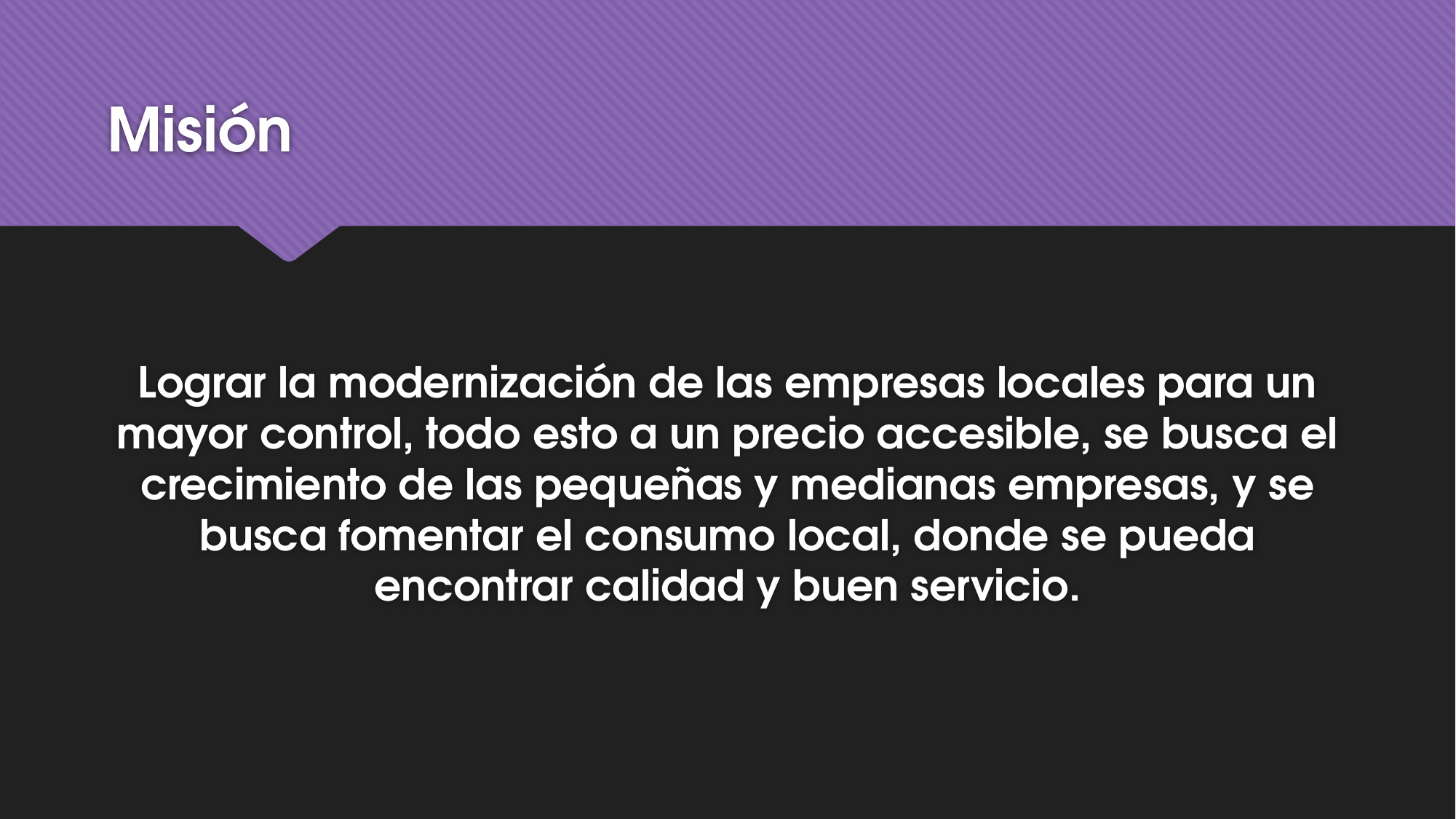

# Misión
Lograr la modernización de las empresas locales para un mayor control, todo esto a un precio accesible, se busca el crecimiento de las pequeñas y medianas empresas, y se busca fomentar el consumo local, donde se pueda encontrar calidad y buen servicio.